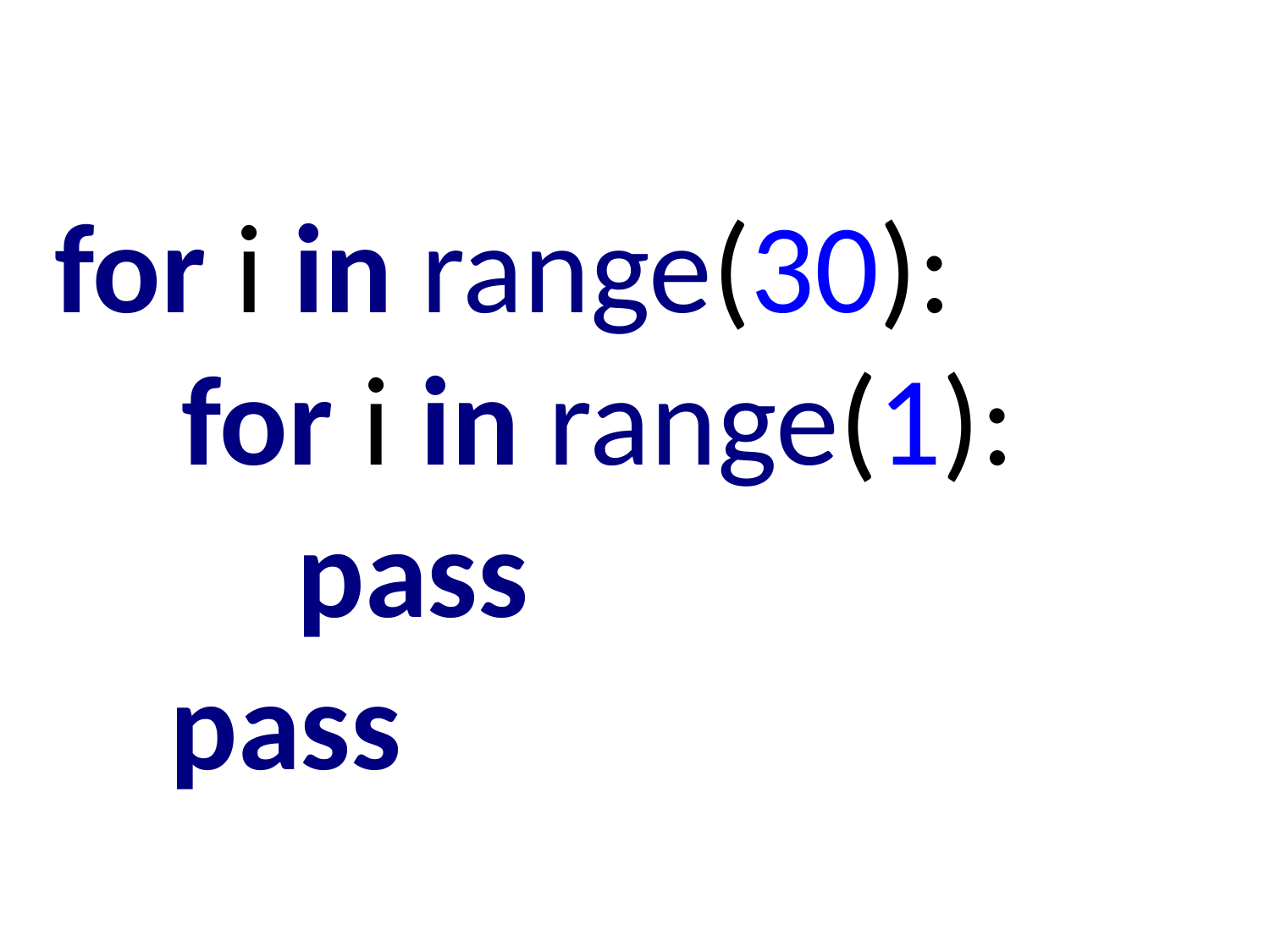

for i in range(30):
	for i in range(1):
	    pass
    pass